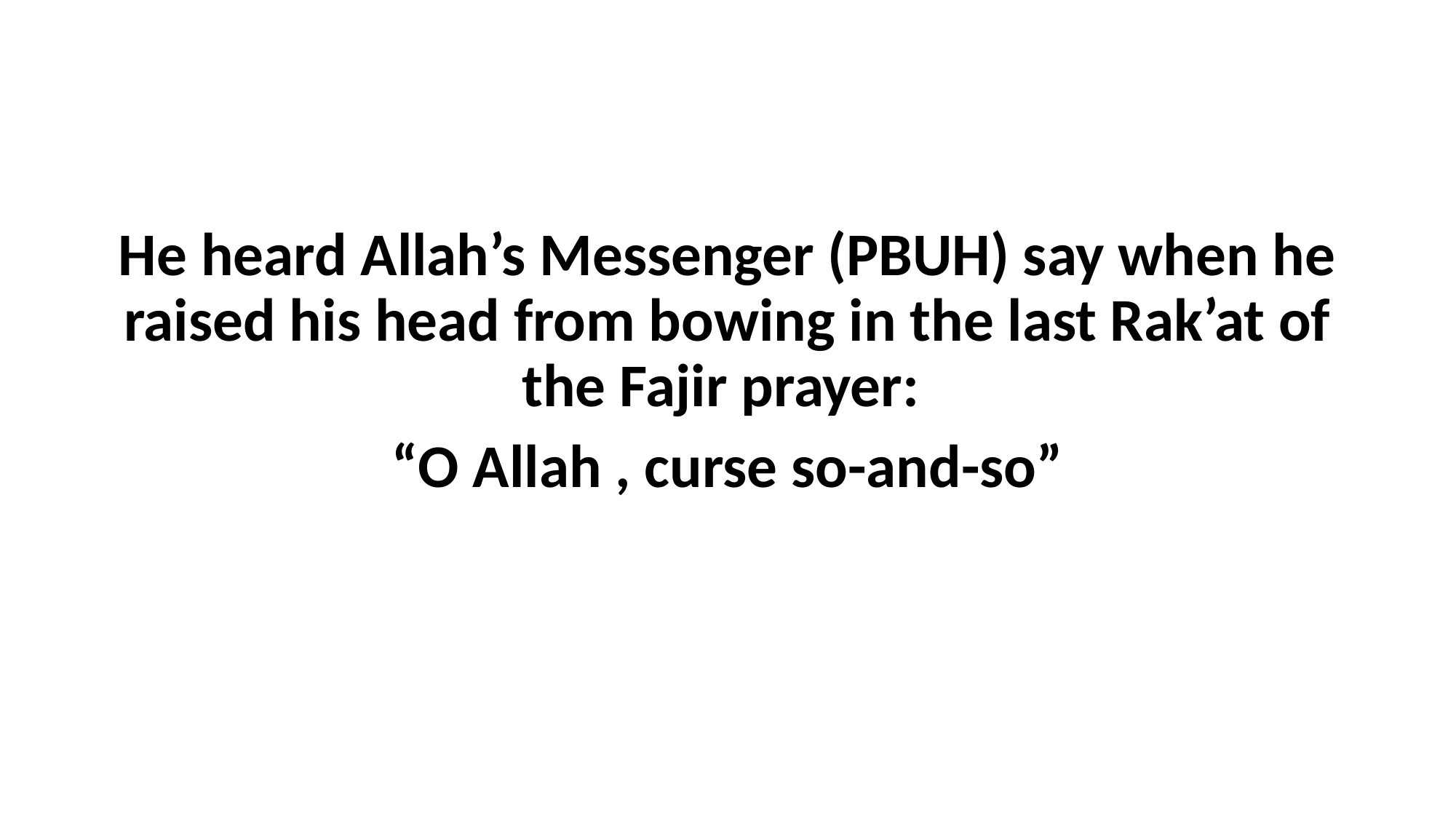

#
He heard Allah’s Messenger (PBUH) say when he raised his head from bowing in the last Rak’at of the Fajir prayer:
“O Allah , curse so-and-so”